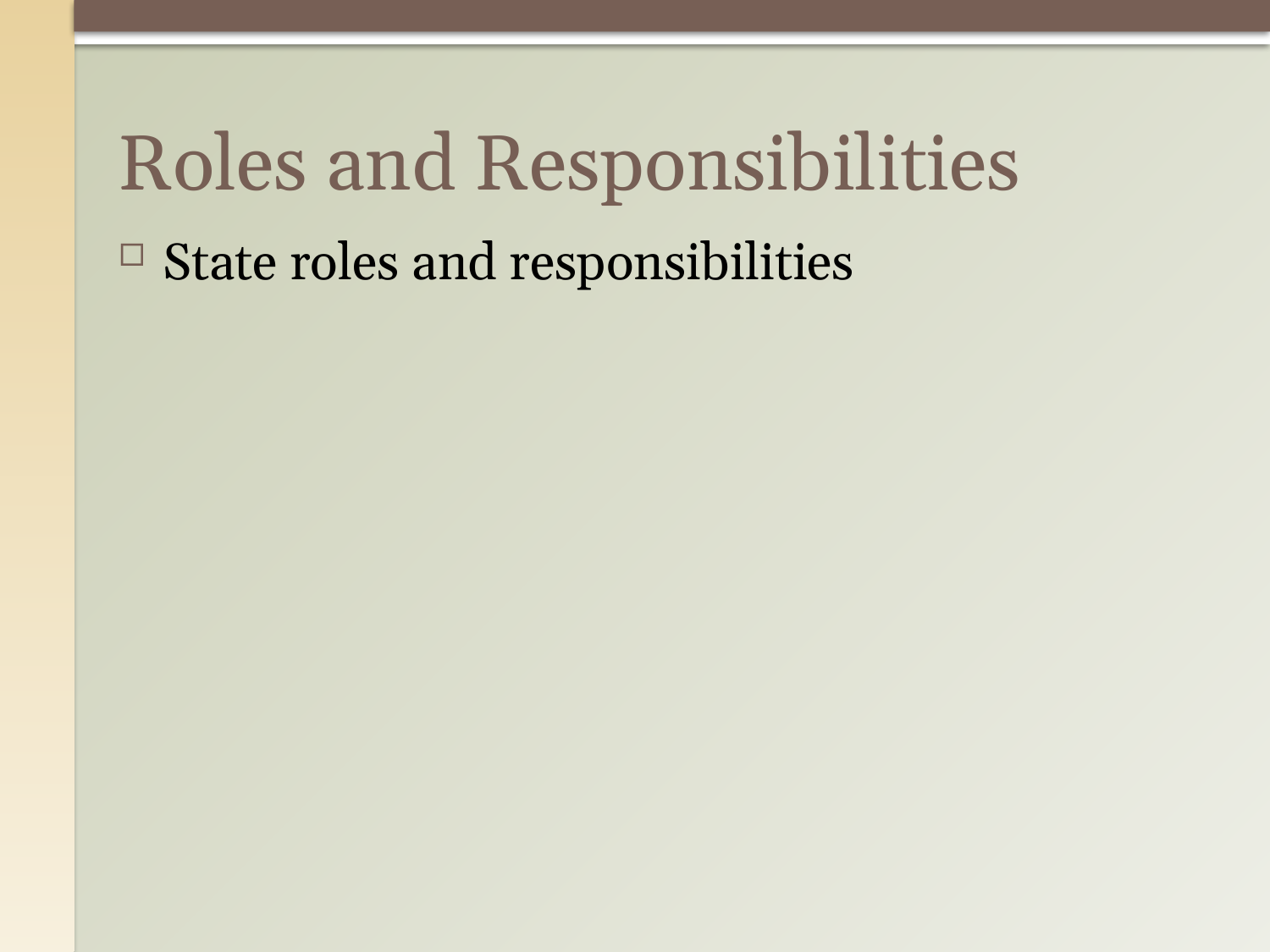

# Roles and Responsibilities
State roles and responsibilities